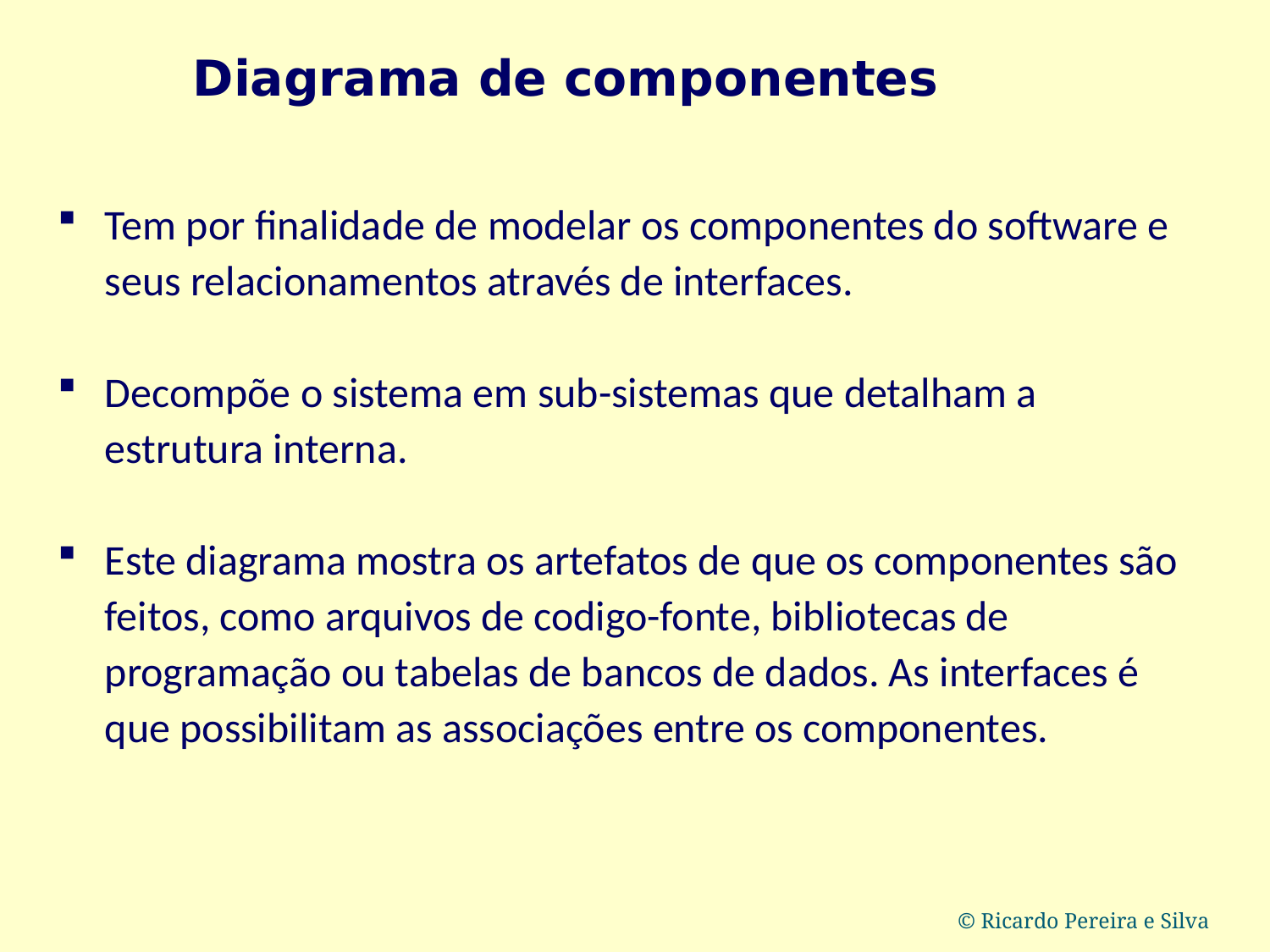

Diagrama de componentes
Tem por finalidade de modelar os componentes do software e seus relacionamentos através de interfaces.

Decompõe o sistema em sub-sistemas que detalham a estrutura interna.

Este diagrama mostra os artefatos de que os componentes são feitos, como arquivos de codigo-fonte, bibliotecas de programação ou tabelas de bancos de dados. As interfaces é que possibilitam as associações entre os componentes.
© Ricardo Pereira e Silva